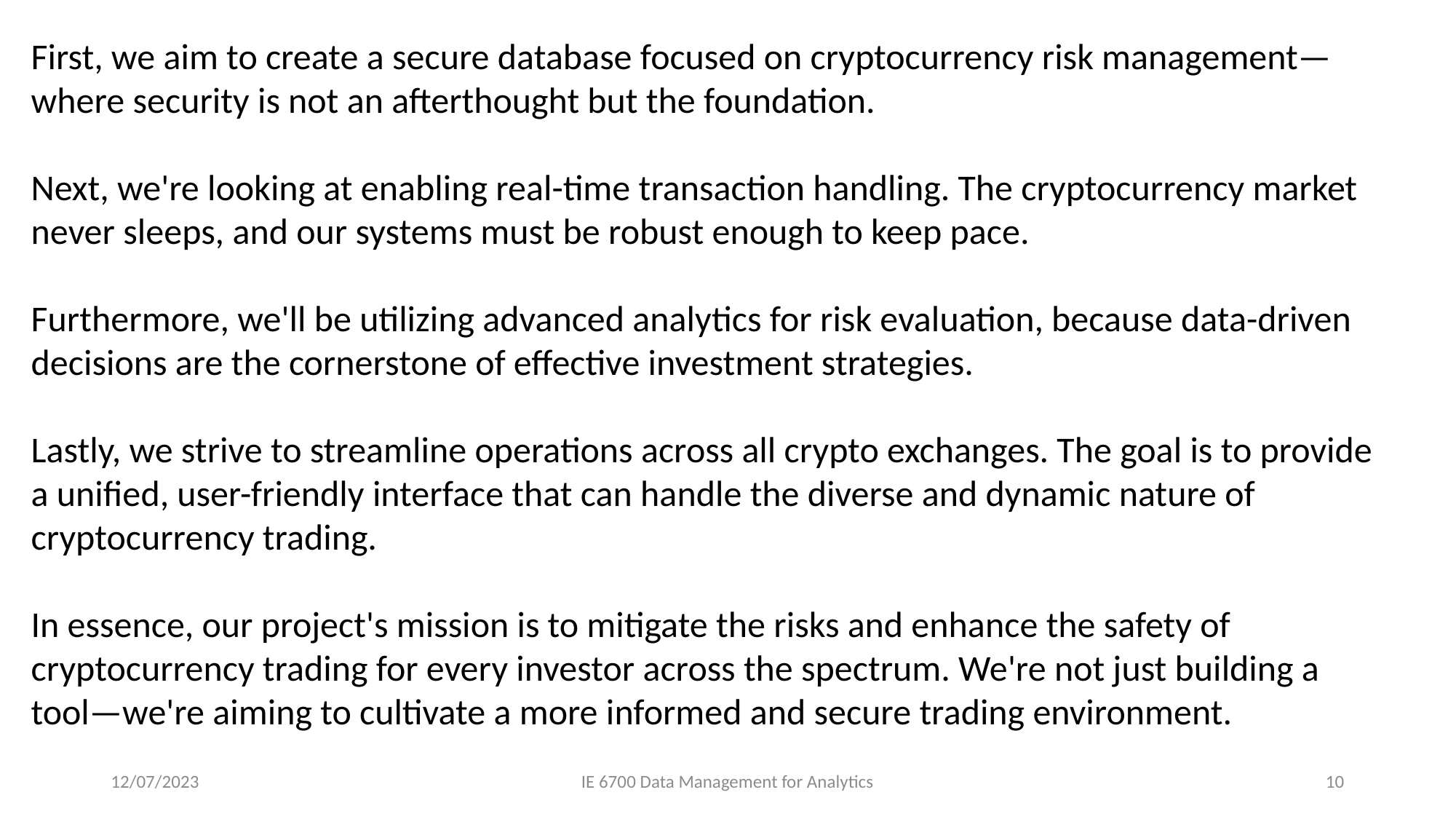

First, we aim to create a secure database focused on cryptocurrency risk management—where security is not an afterthought but the foundation.

Next, we're looking at enabling real-time transaction handling. The cryptocurrency market never sleeps, and our systems must be robust enough to keep pace.

Furthermore, we'll be utilizing advanced analytics for risk evaluation, because data-driven decisions are the cornerstone of effective investment strategies.

Lastly, we strive to streamline operations across all crypto exchanges. The goal is to provide a unified, user-friendly interface that can handle the diverse and dynamic nature of cryptocurrency trading.

In essence, our project's mission is to mitigate the risks and enhance the safety of cryptocurrency trading for every investor across the spectrum. We're not just building a tool—we're aiming to cultivate a more informed and secure trading environment.
12/07/2023
IE 6700 Data Management for Analytics
10